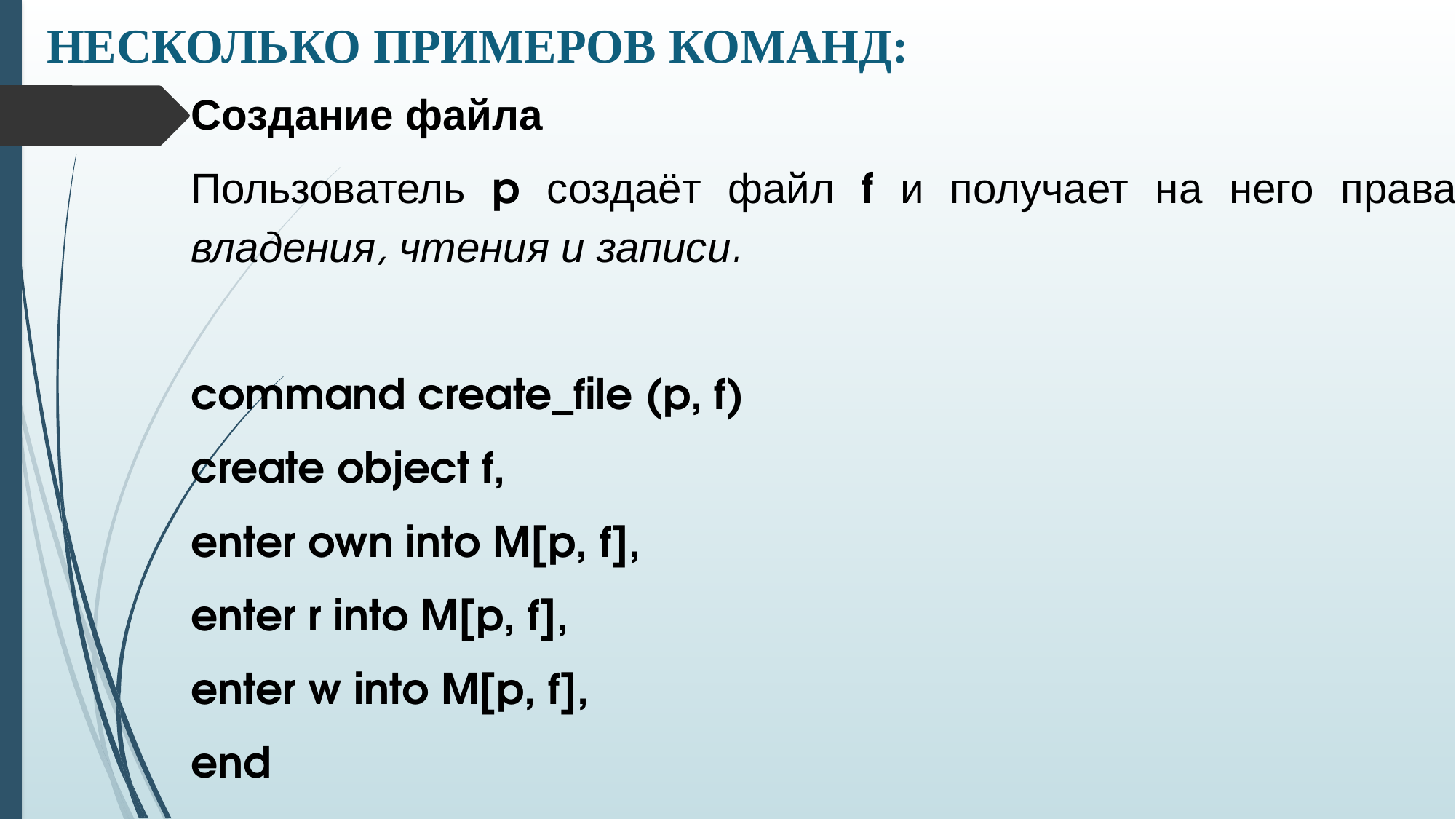

НЕСКОЛЬКО ПРИМЕРОВ КОМАНД:
Создание файла
Пользователь p создаёт файл f и получает на него права владения, чтения и записи.

command create_file (p, f)
create object f,
enter own into M[p, f],
enter r into M[p, f],
enter w into M[p, f],
end